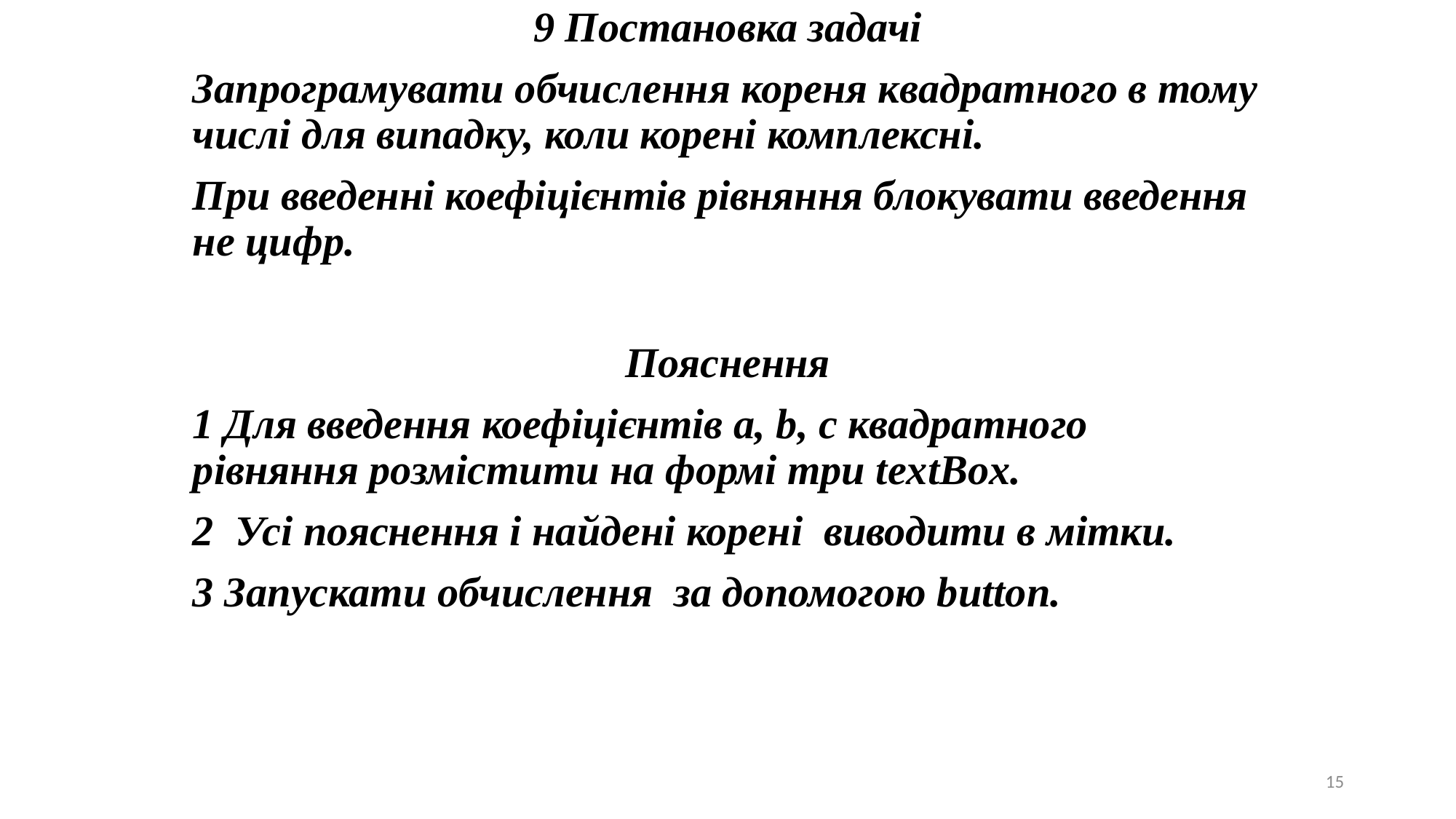

9 Постановка задачі
Запрограмувати обчислення кореня квадратного в тому числі для випадку, коли корені комплексні.
При введенні коефіцієнтів рівняння блокувати введення не цифр.

Пояснення
1 Для введення коефіцієнтів a, b, c квадратного рівняння розмістити на формі три textBox.
2  Усі пояснення і найдені корені  виводити в мітки.
3 Запускати обчислення  за допомогою button.
15